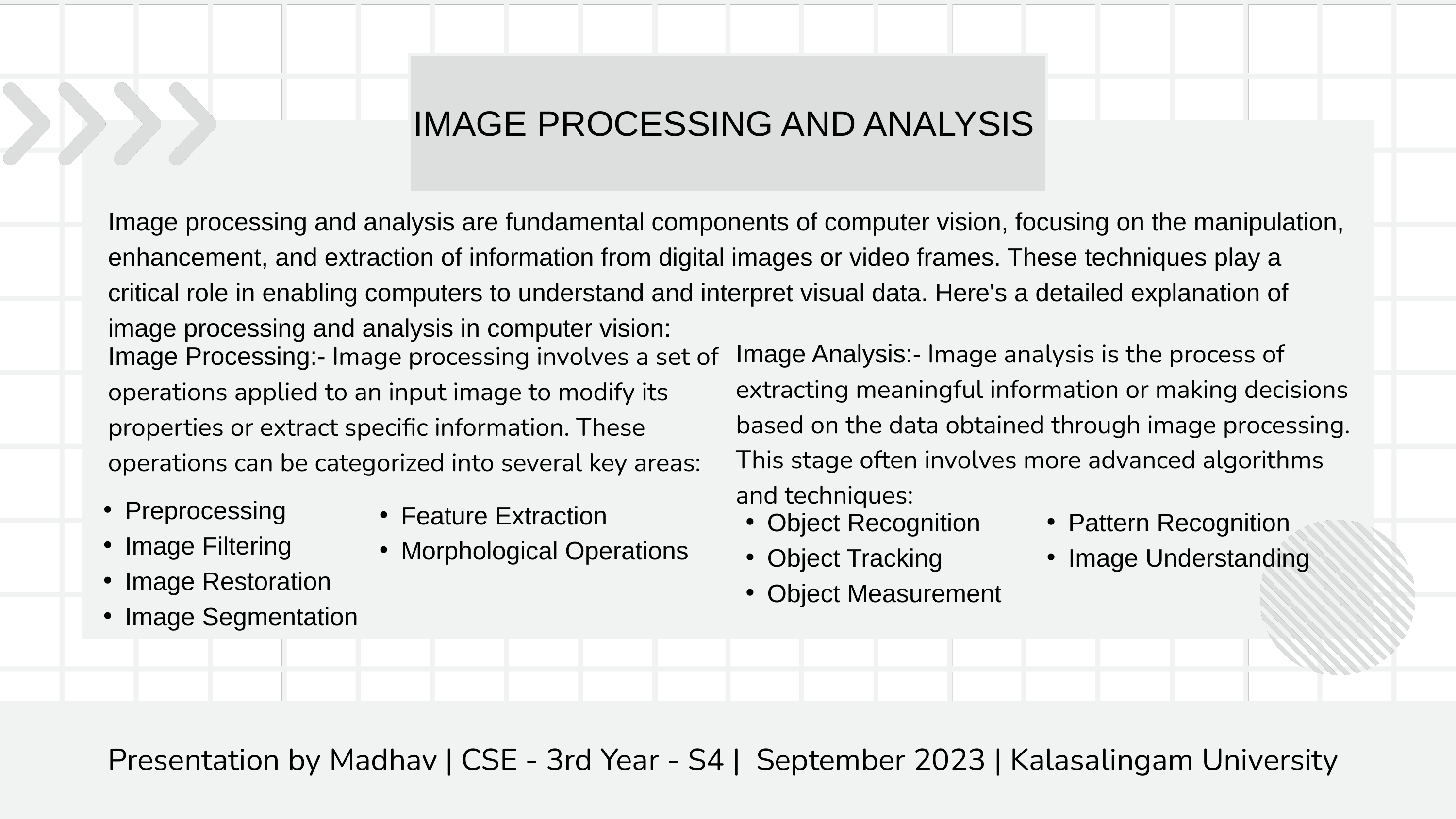

IMAGE PROCESSING AND ANALYSIS

Image processing and analysis are fundamental components of computer vision, focusing on the manipulation, enhancement, and extraction of information from digital images or video frames. These techniques play a critical role in enabling computers to understand and interpret visual data. Here's a detailed explanation of image processing and analysis in computer vision:
Image Analysis:- Image analysis is the process of extracting meaningful information or making decisions based on the data obtained through image processing. This stage often involves more advanced algorithms and techniques:
Image Processing:- Image processing involves a set of operations applied to an input image to modify its properties or extract specific information. These operations can be categorized into several key areas:
Preprocessing
Image Filtering
Image Restoration
Image Segmentation
Feature Extraction
Morphological Operations
Object Recognition
Object Tracking
Object Measurement
Pattern Recognition
Image Understanding

Presentation by Madhav | CSE - 3rd Year - S4 |  September 2023 | Kalasalingam University